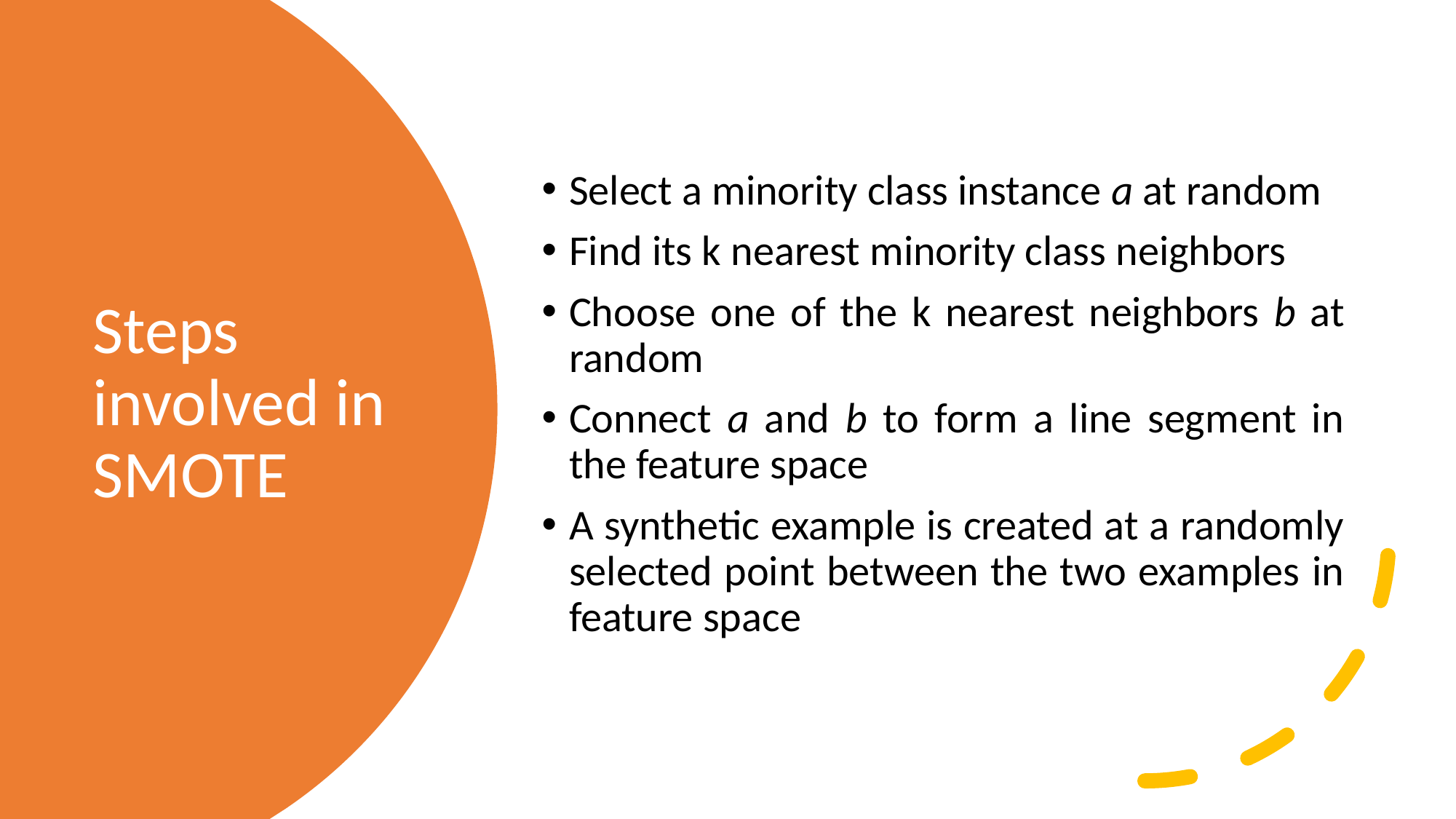

Select a minority class instance a at random
Find its k nearest minority class neighbors
Choose one of the k nearest neighbors b at random
Connect a and b to form a line segment in the feature space
A synthetic example is created at a randomly selected point between the two examples in feature space
# Steps involved in SMOTE